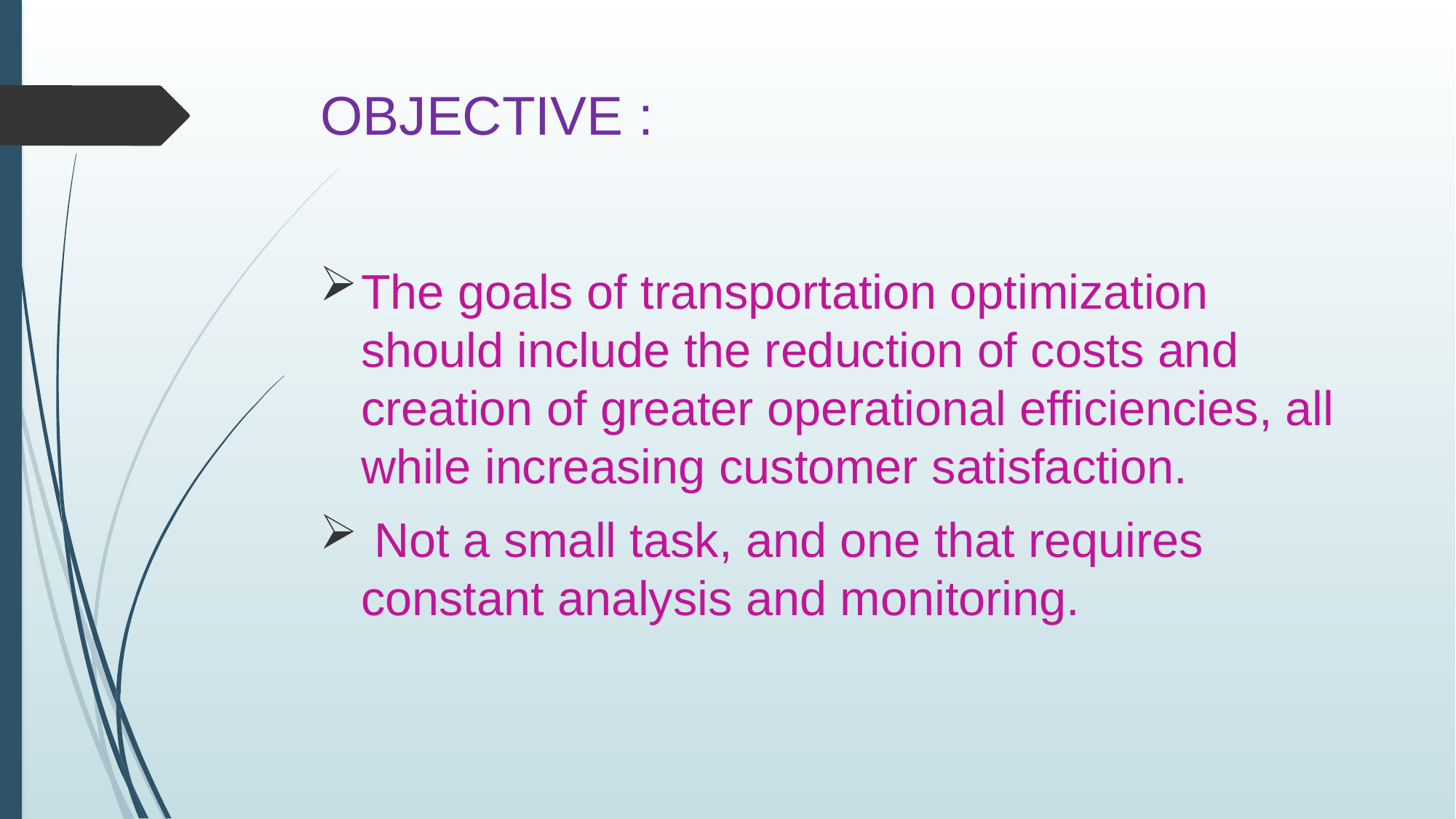

# OBJECTIVE :
The goals of transportation optimization should include the reduction of costs and creation of greater operational efficiencies, all while increasing customer satisfaction.
 Not a small task, and one that requires constant analysis and monitoring.